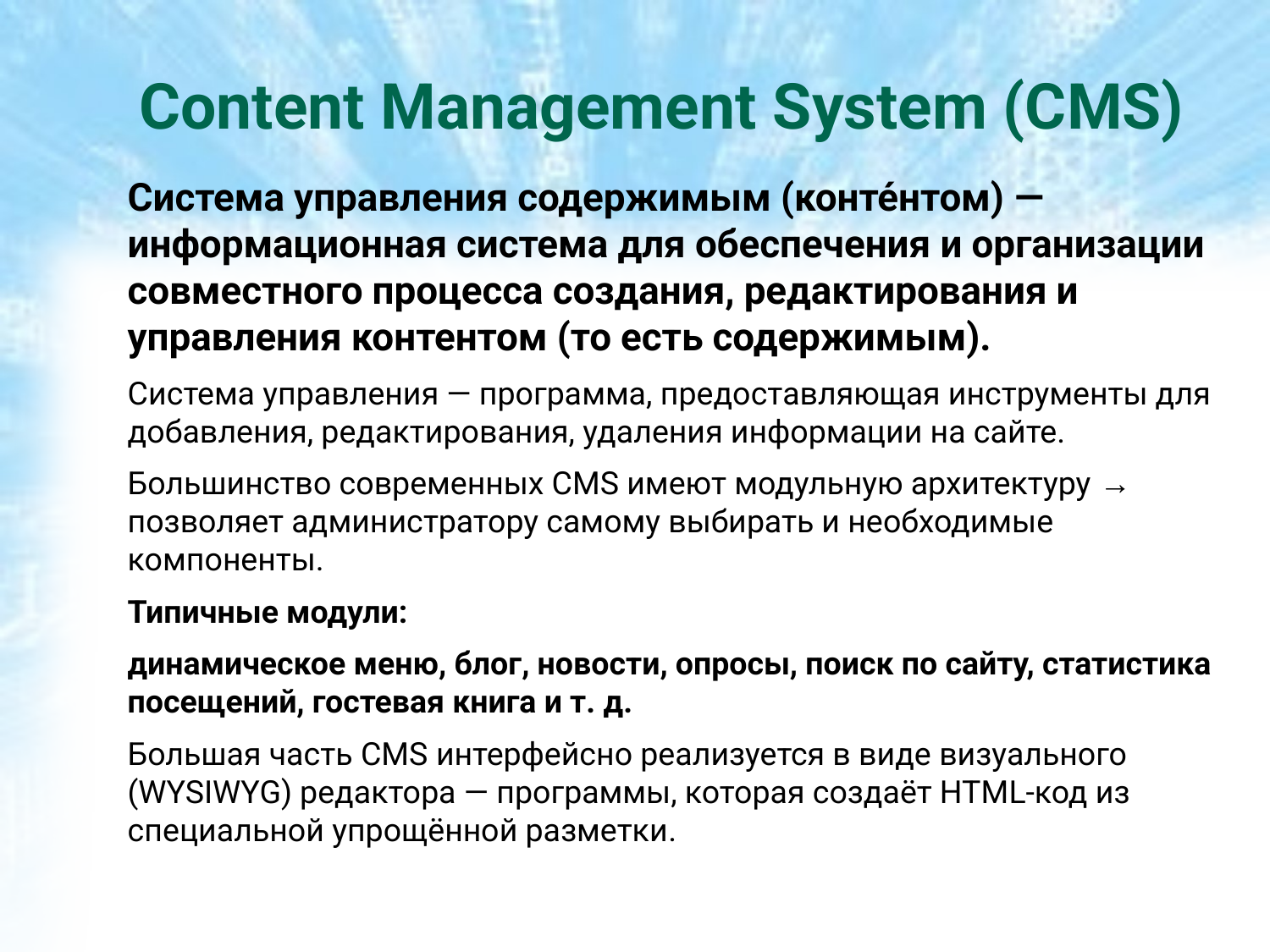

Content Management System (CMS)
Система управления содержимым (конте́нтом) — информационная система для обеспечения и организации совместного процесса создания, редактирования и управления контентом (то есть содержимым).
Система управления — программа, предоставляющая инструменты для добавления, редактирования, удаления информации на сайте.
Большинство современных CMS имеют модульную архитектуру → позволяет администратору самому выбирать и необходимые компоненты.
Типичные модули:
динамическое меню, блог, новости, опросы, поиск по сайту, статистика посещений, гостевая книга и т. д.
Большая часть CMS интерфейсно реализуется в виде визуального (WYSIWYG) редактора — программы, которая создаёт HTML-код из специальной упрощённой разметки.